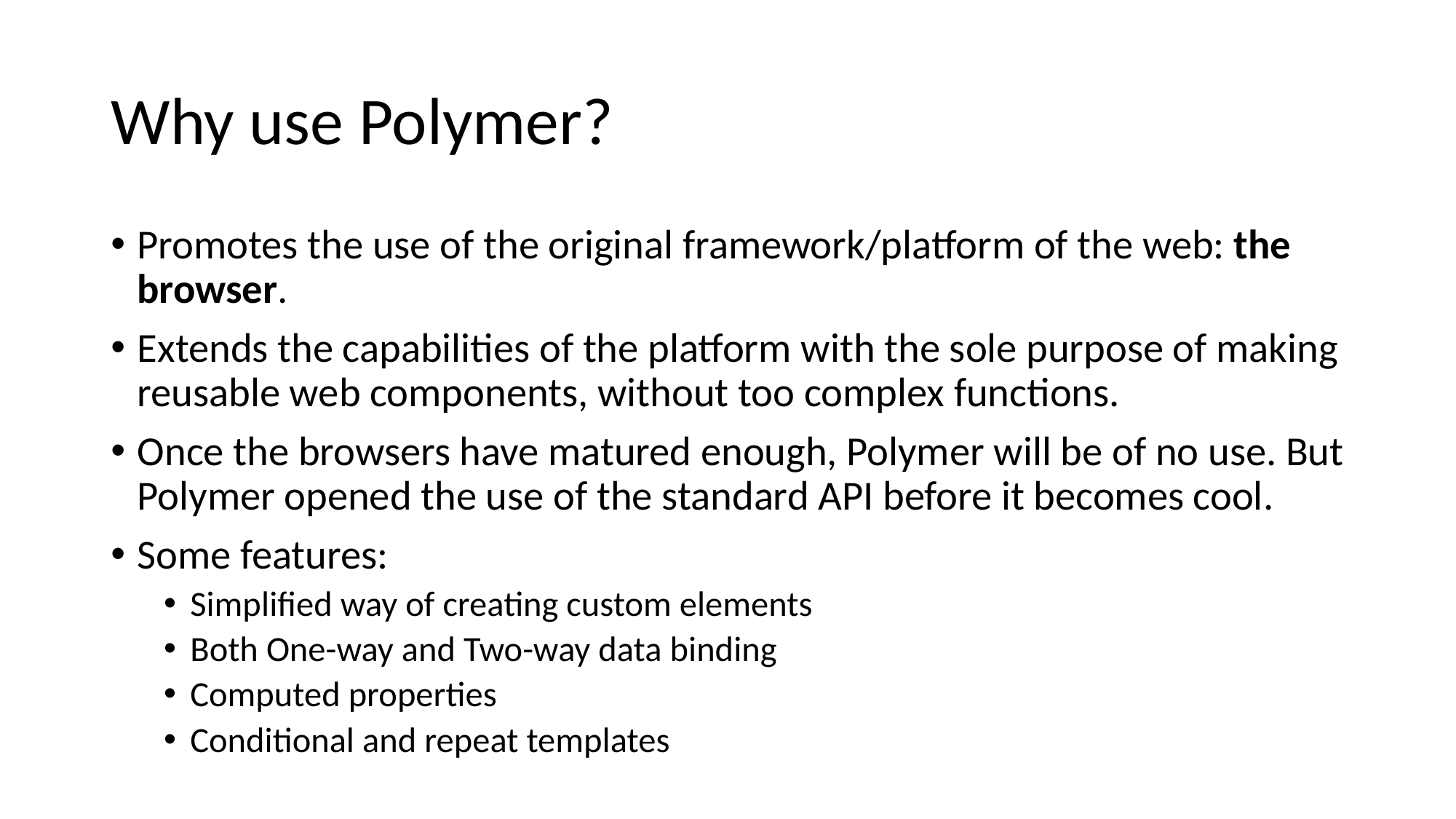

# Why use Polymer?
Promotes the use of the original framework/platform of the web: the browser.
Extends the capabilities of the platform with the sole purpose of making reusable web components, without too complex functions.
Once the browsers have matured enough, Polymer will be of no use. But Polymer opened the use of the standard API before it becomes cool.
Some features:
Simplified way of creating custom elements
Both One-way and Two-way data binding
Computed properties
Conditional and repeat templates